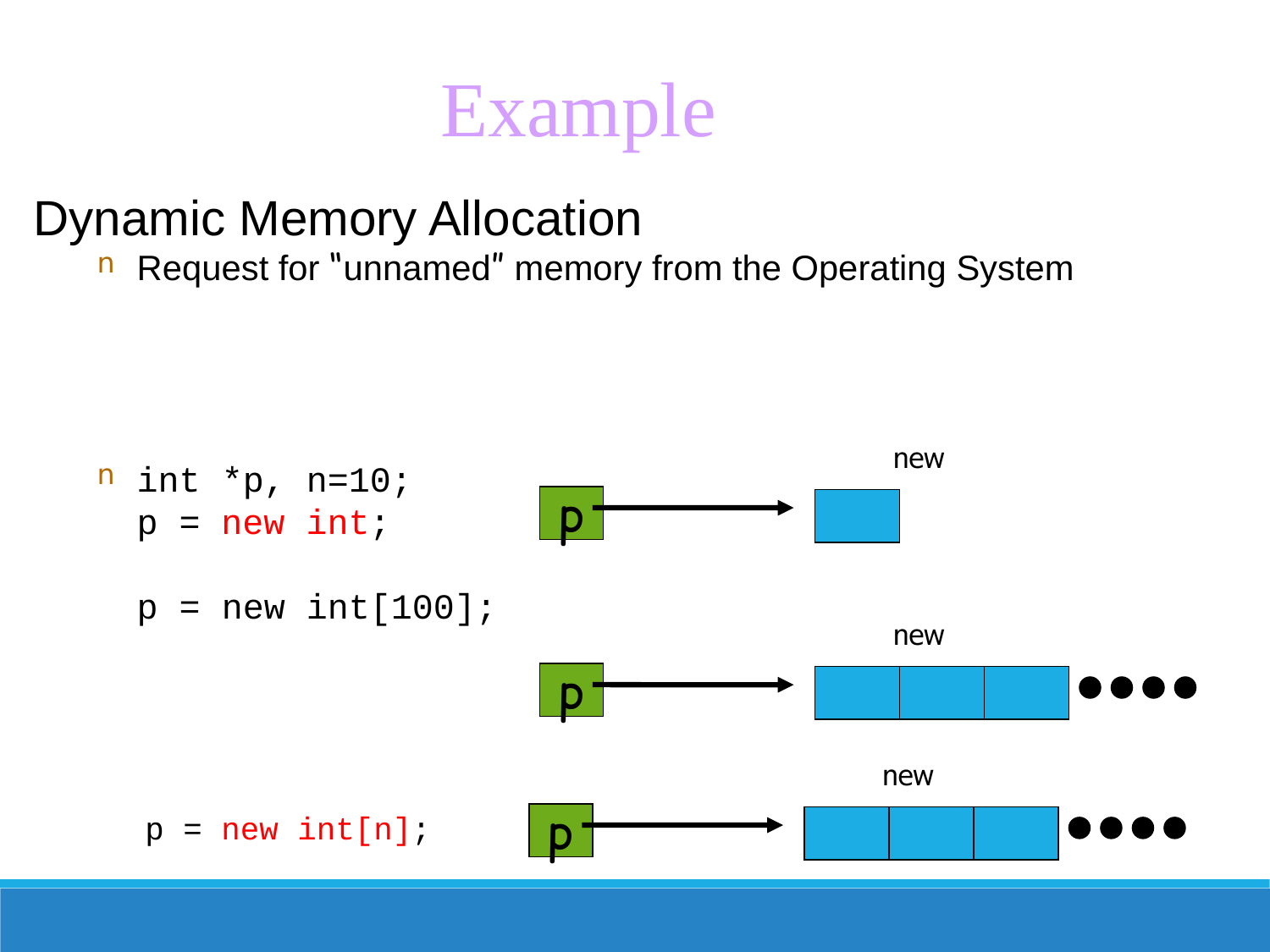

Example
Dynamic Memory Allocation
Request for “unnamed” memory from the Operating System

int *p, n=10;
p = new int;
p = new int[100];
new

p

new
p

new
p = new int[n];
p